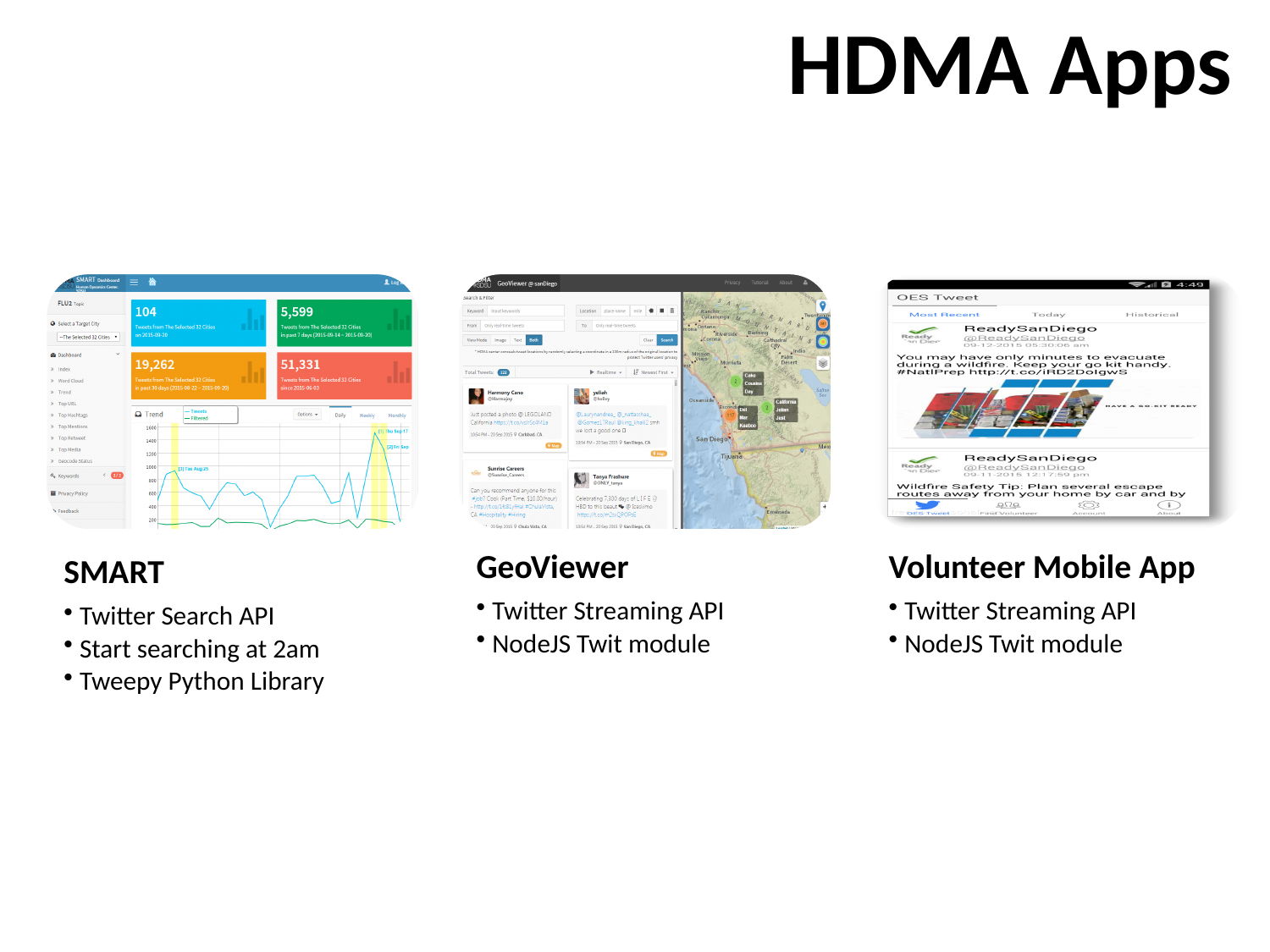

HDMA Apps
SMART
Twitter Search API
Start searching at 2am
Tweepy Python Library
GeoViewer
Twitter Streaming API
NodeJS Twit module
Volunteer Mobile App
Twitter Streaming API
NodeJS Twit module